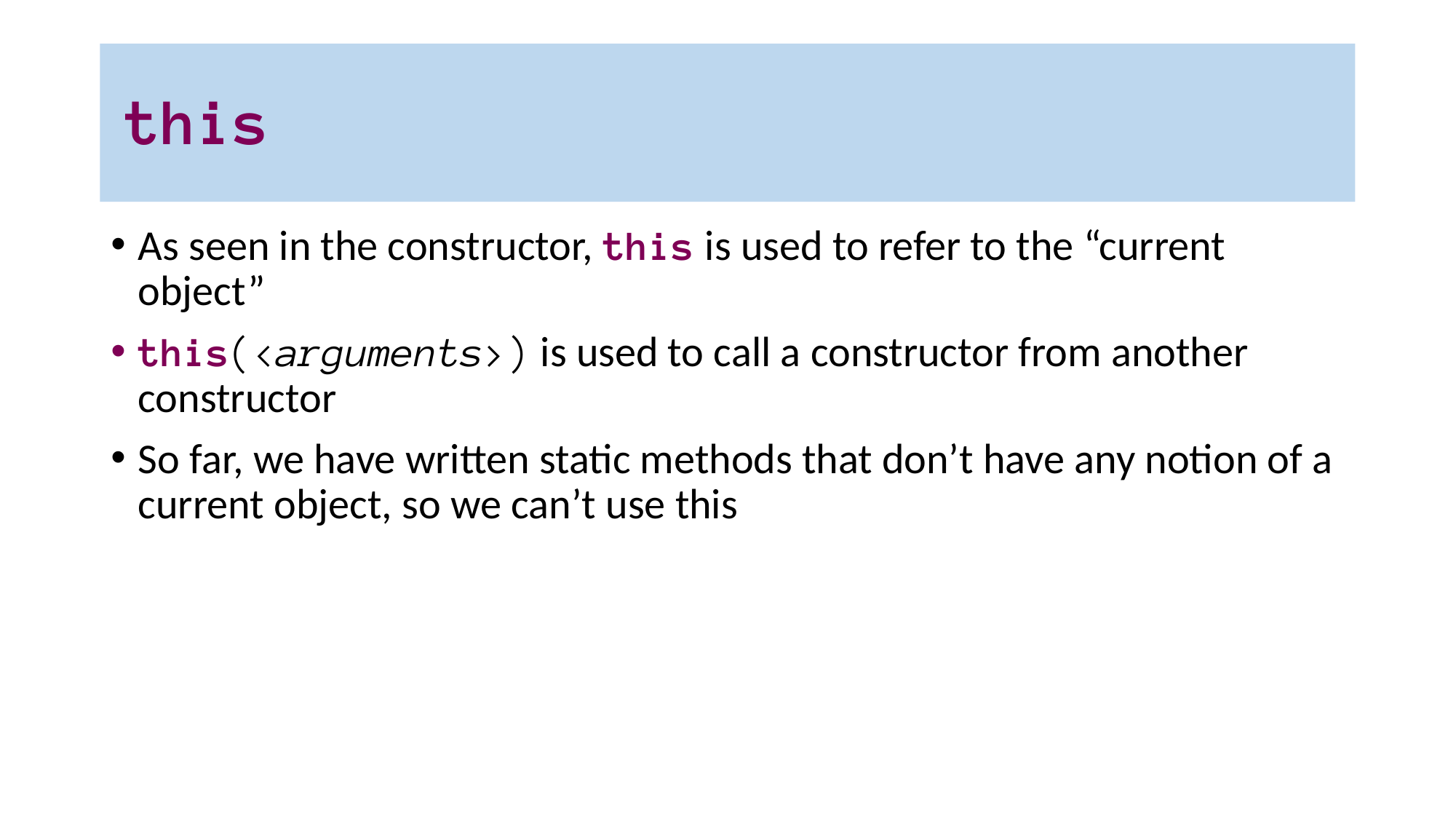

this
As seen in the constructor, this is used to refer to the “current object”
this(<arguments>) is used to call a constructor from another constructor
So far, we have written static methods that don’t have any notion of a current object, so we can’t use this